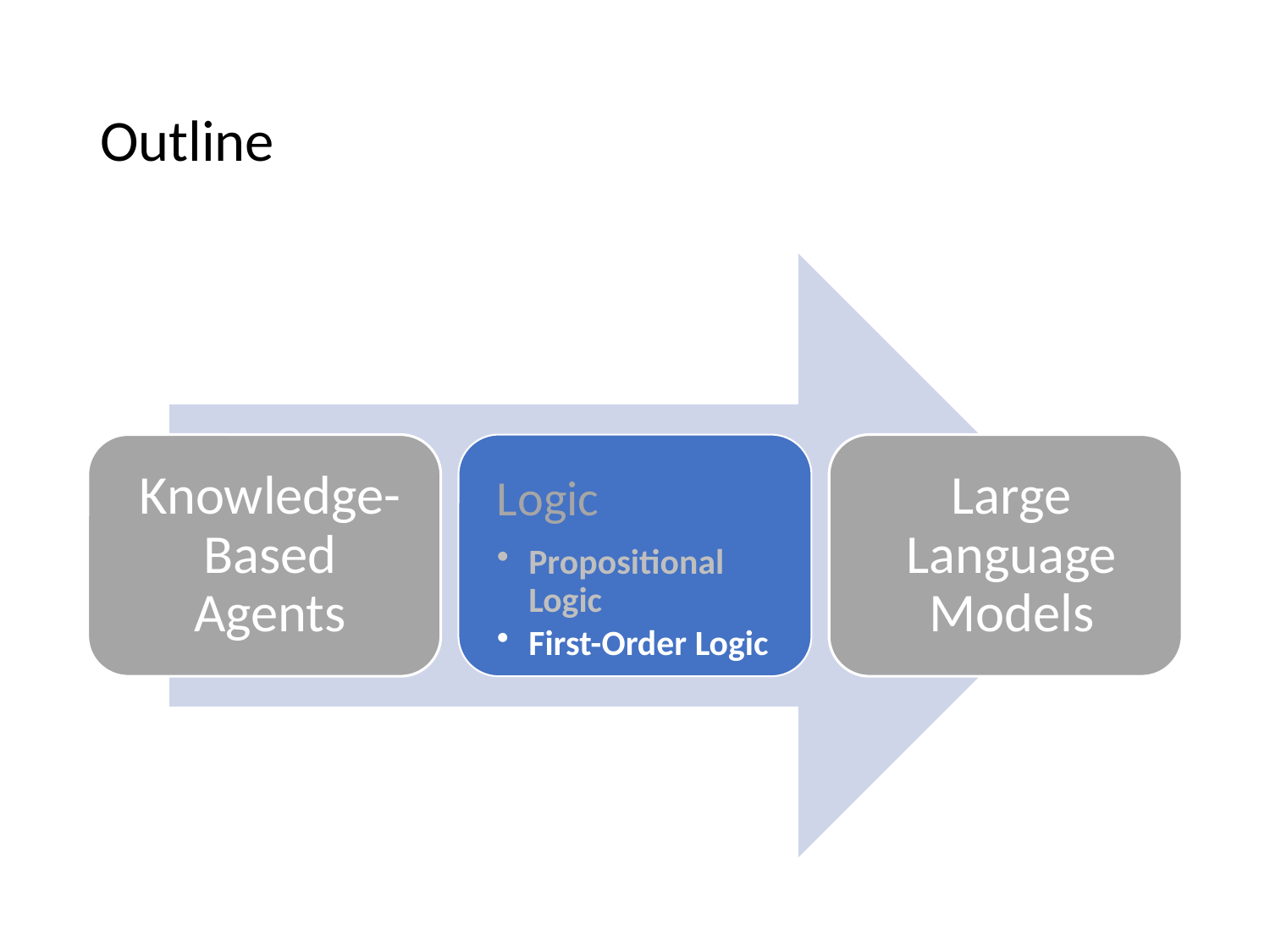

# Outline
Knowledge-Based Agents
Logic
Propositional Logic
First-Order Logic
Large Language Models